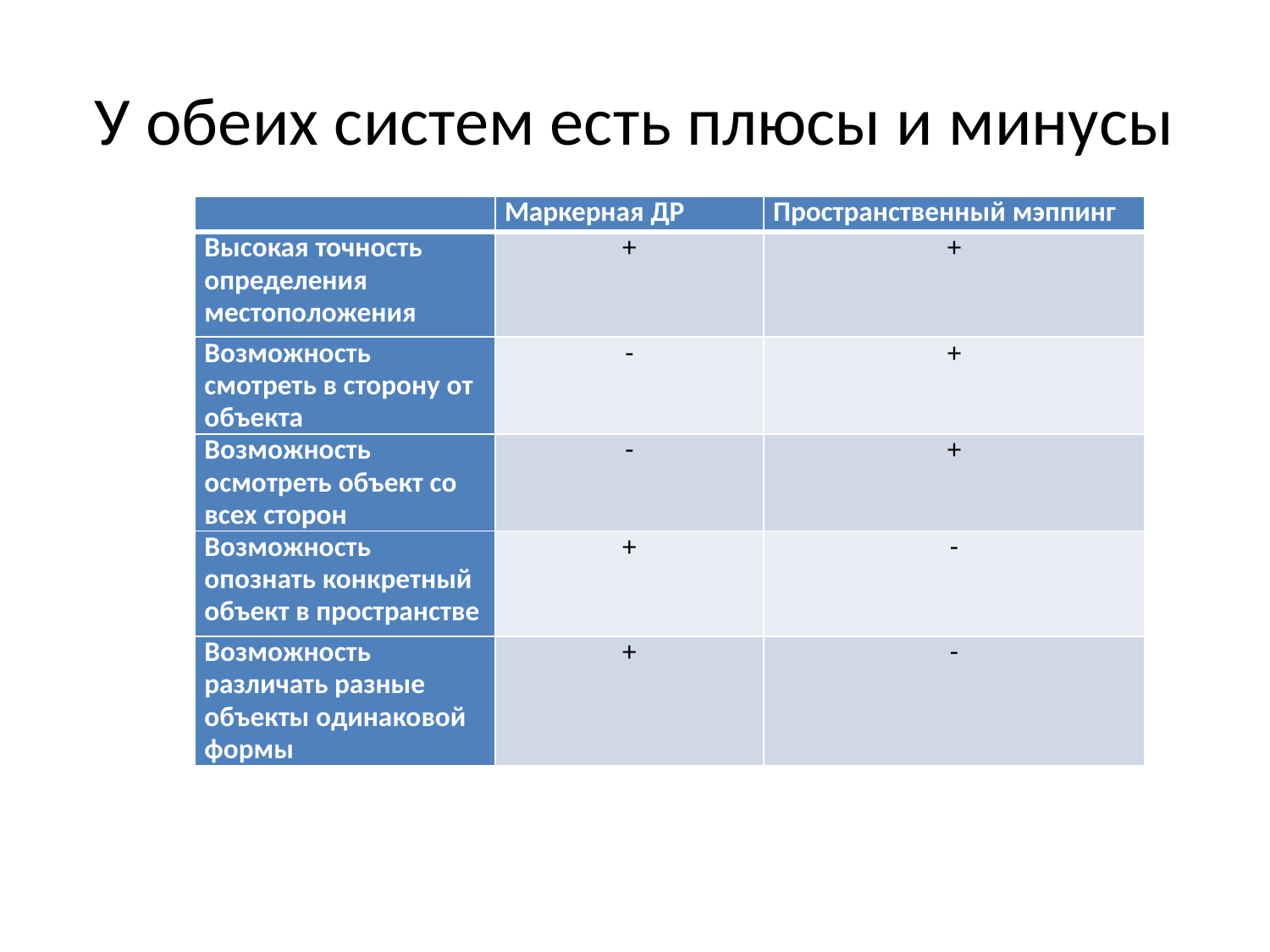

# У обеих систем есть плюсы и минусы
|  | Маркерная ДР | Пространственный мэппинг |
| --- | --- | --- |
| Высокая точность определения местоположения | + | + |
| Возможность смотреть в сторону от объекта | - | + |
| Возможность осмотреть объект со всех сторон | - | + |
| Возможность опознать конкретный объект в пространстве | + | - |
| Возможность различать разные объекты одинаковой формы | + | - |